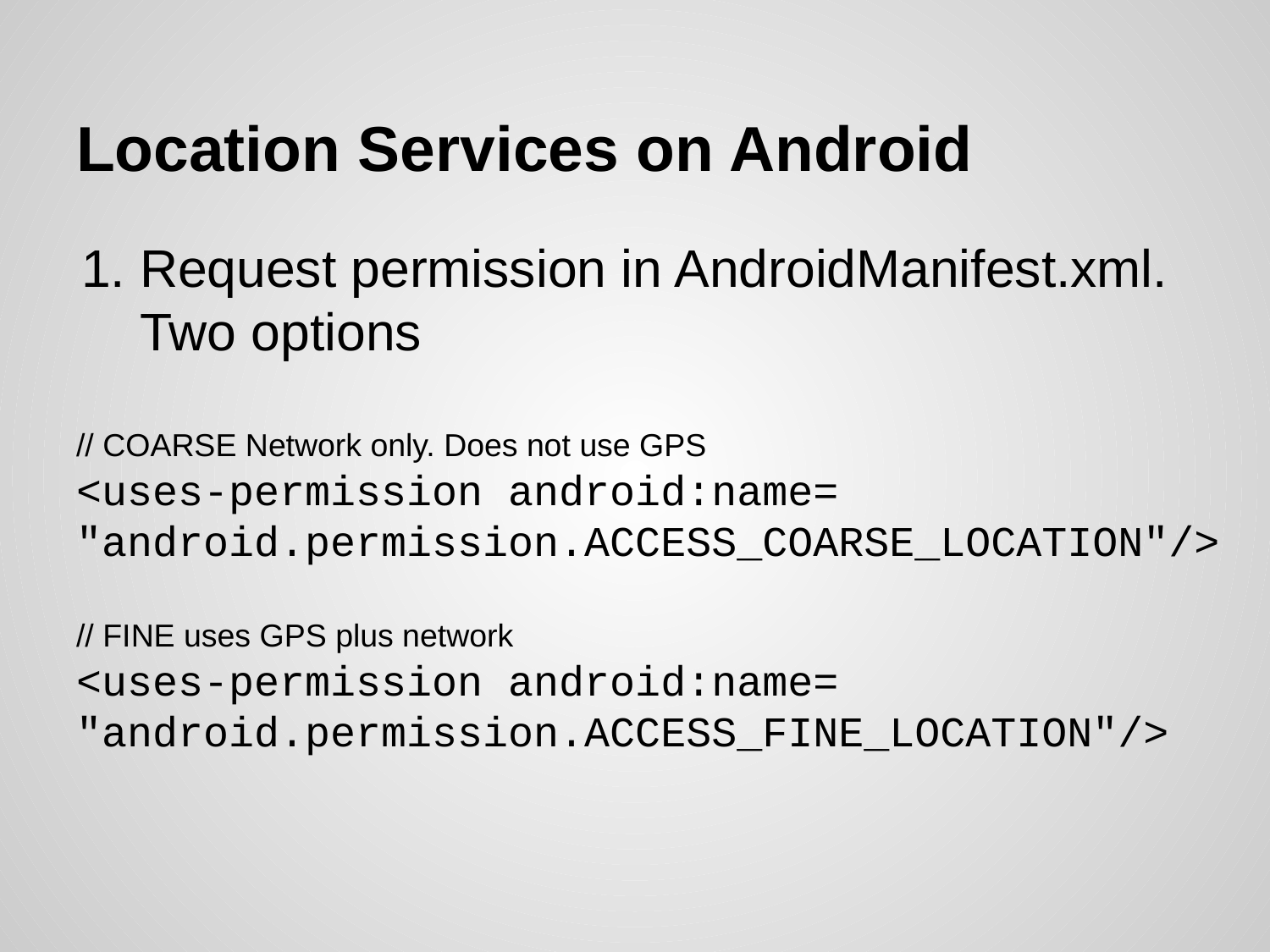

# Location Services on Android
Request permission in AndroidManifest.xml.
Two options

// COARSE Network only. Does not use GPS
<uses-permission android:name=
"android.permission.ACCESS_COARSE_LOCATION"/>

// FINE uses GPS plus network
<uses-permission android:name=
"android.permission.ACCESS_FINE_LOCATION"/>